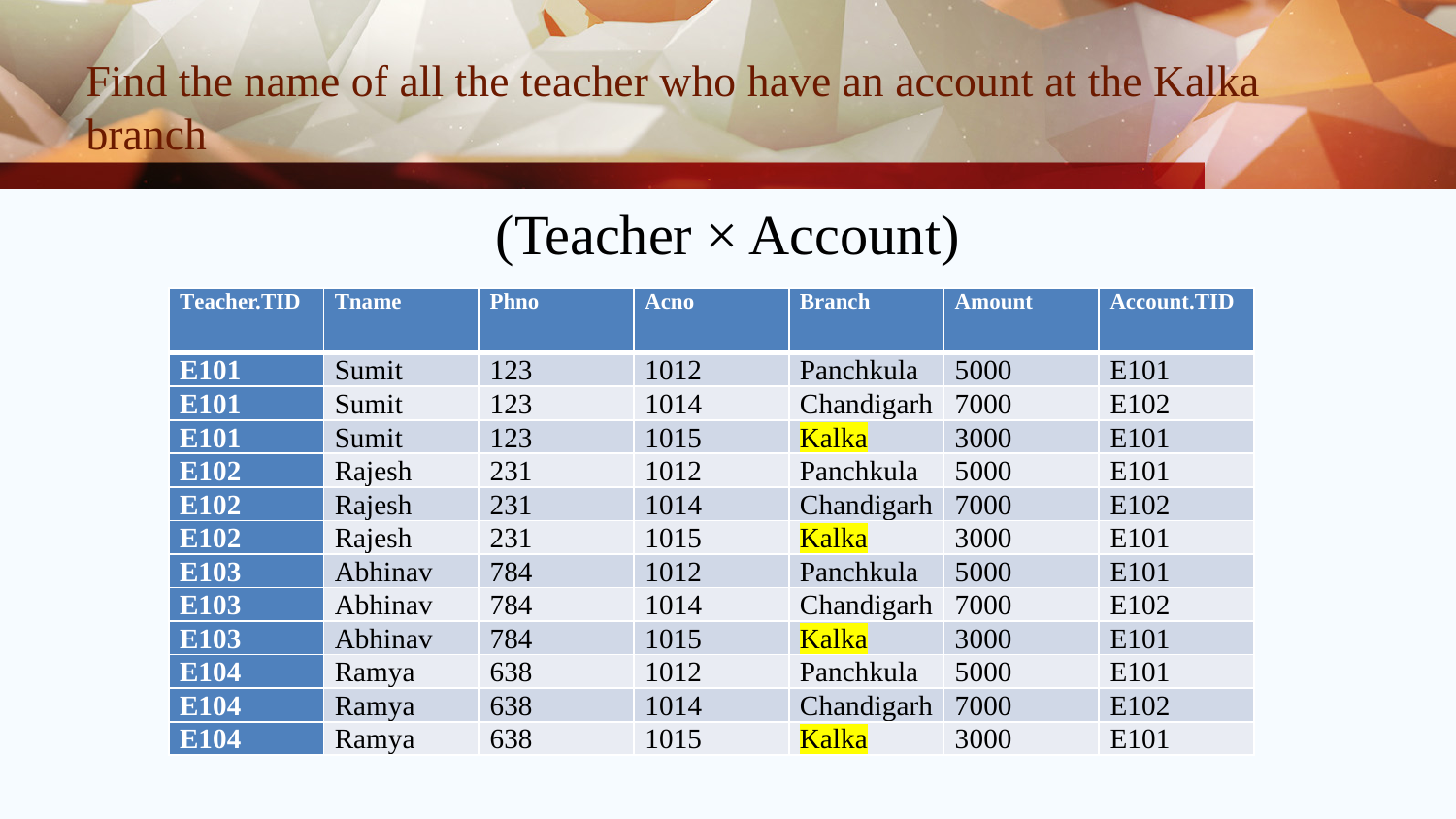

# Find the name of all the teacher who have an account at the Kalka branch
(Teacher × Account)
| Teacher.TID | Tname | Phno | Acno | Branch | Amount | Account.TID |
| --- | --- | --- | --- | --- | --- | --- |
| E101 | Sumit | 123 | 1012 | Panchkula | 5000 | E101 |
| E101 | Sumit | 123 | 1014 | Chandigarh | 7000 | E102 |
| E101 | Sumit | 123 | 1015 | Kalka | 3000 | E101 |
| E102 | Rajesh | 231 | 1012 | Panchkula | 5000 | E101 |
| E102 | Rajesh | 231 | 1014 | Chandigarh | 7000 | E102 |
| E102 | Rajesh | 231 | 1015 | Kalka | 3000 | E101 |
| E103 | Abhinav | 784 | 1012 | Panchkula | 5000 | E101 |
| E103 | Abhinav | 784 | 1014 | Chandigarh | 7000 | E102 |
| E103 | Abhinav | 784 | 1015 | Kalka | 3000 | E101 |
| E104 | Ramya | 638 | 1012 | Panchkula | 5000 | E101 |
| E104 | Ramya | 638 | 1014 | Chandigarh | 7000 | E102 |
| E104 | Ramya | 638 | 1015 | Kalka | 3000 | E101 |